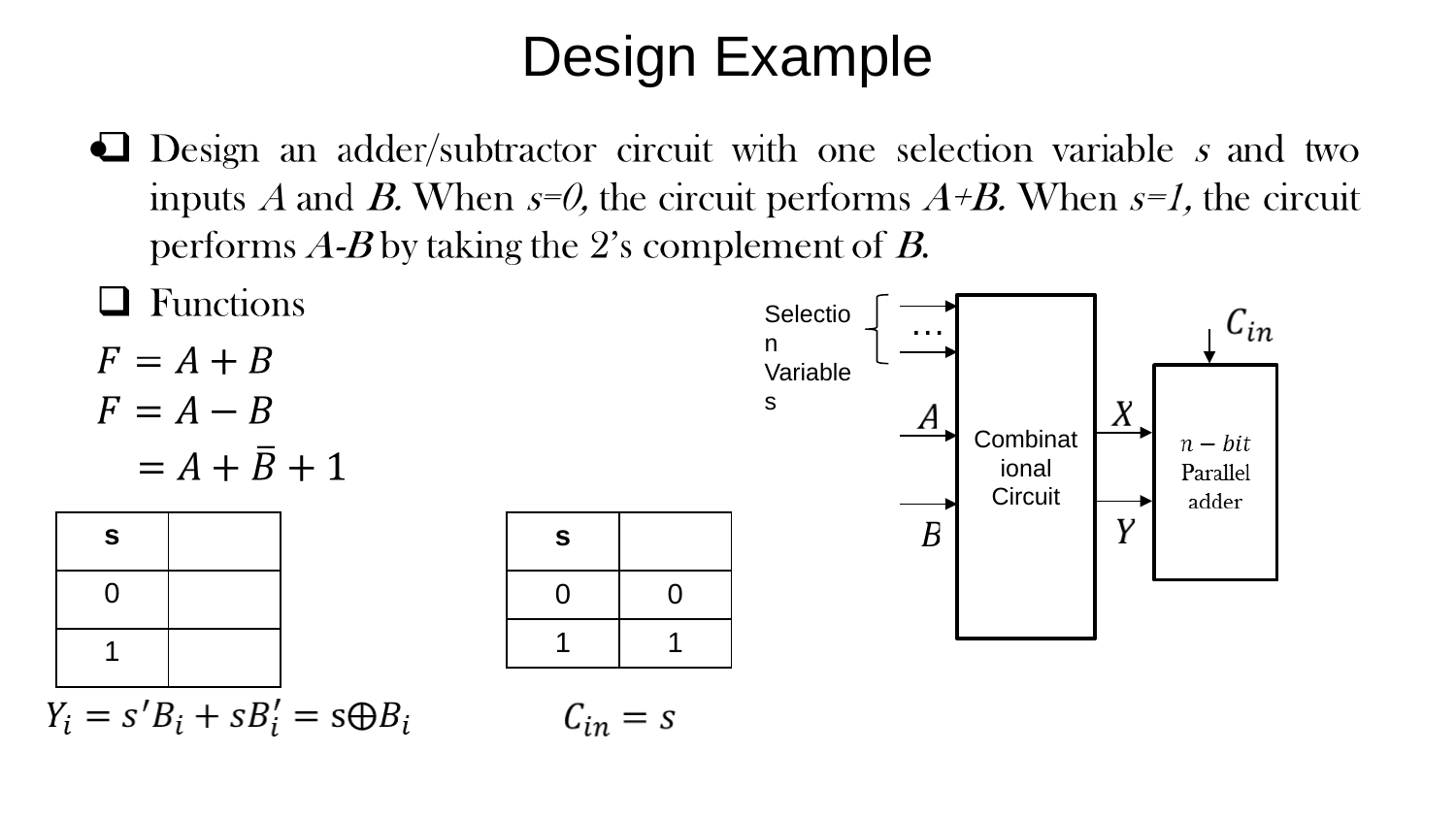

# Design Example

Selection Variables
…

Combinational Circuit

| s |  |
| --- | --- |
| 0 |  |
| 1 |  |
| s |  |
| --- | --- |
| 0 | 0 |
| 1 | 1 |